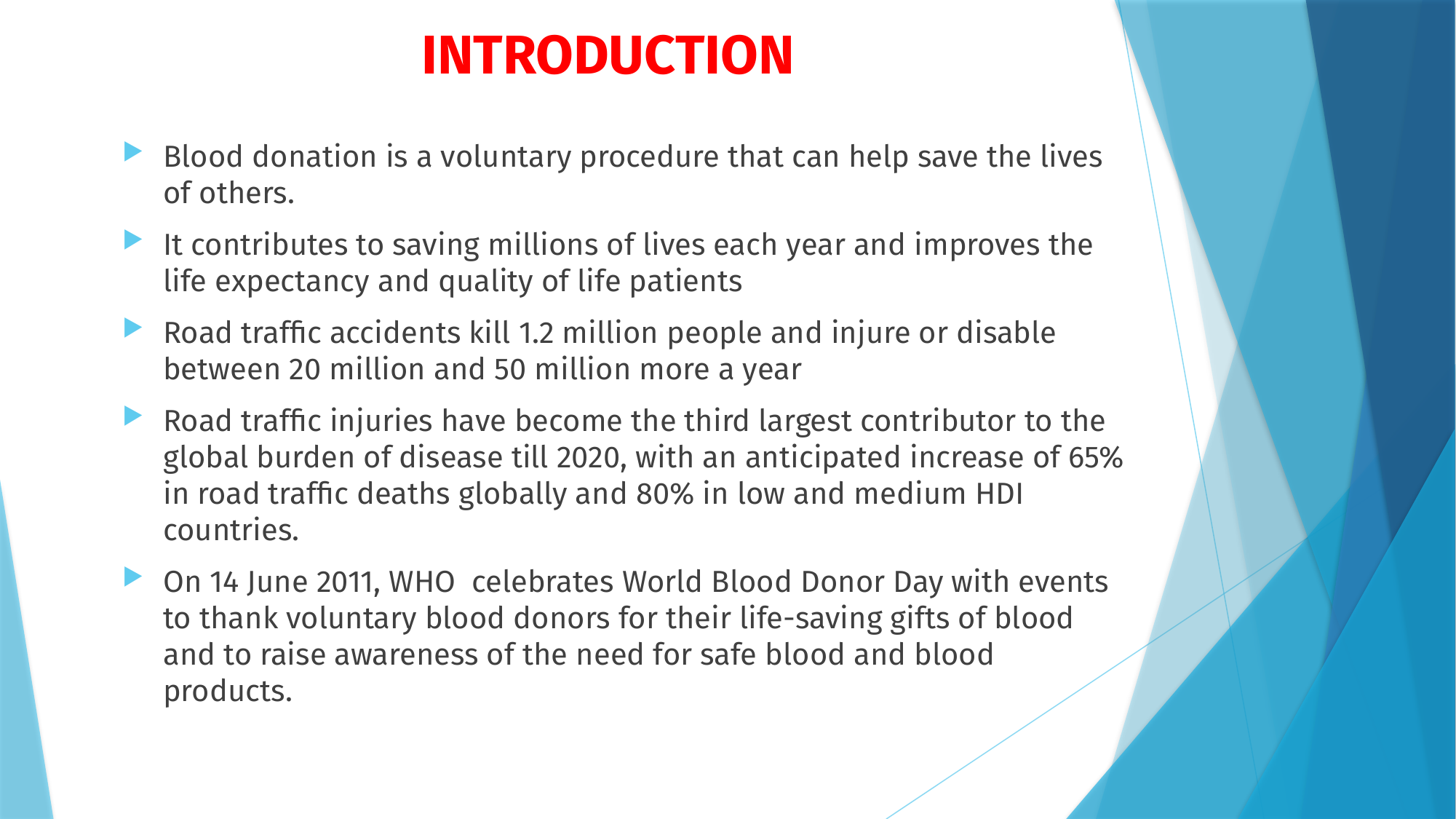

# INTRODUCTION
Blood donation is a voluntary procedure that can help save the lives of others.
It contributes to saving millions of lives each year and improves the life expectancy and quality of life patients
Road traffic accidents kill 1.2 million people and injure or disable between 20 million and 50 million more a year
Road traffic injuries have become the third largest contributor to the global burden of disease till 2020, with an anticipated increase of 65% in road traffic deaths globally and 80% in low and medium HDI countries.
On 14 June 2011, WHO  celebrates World Blood Donor Day with events to thank voluntary blood donors for their life-saving gifts of blood and to raise awareness of the need for safe blood and blood products.